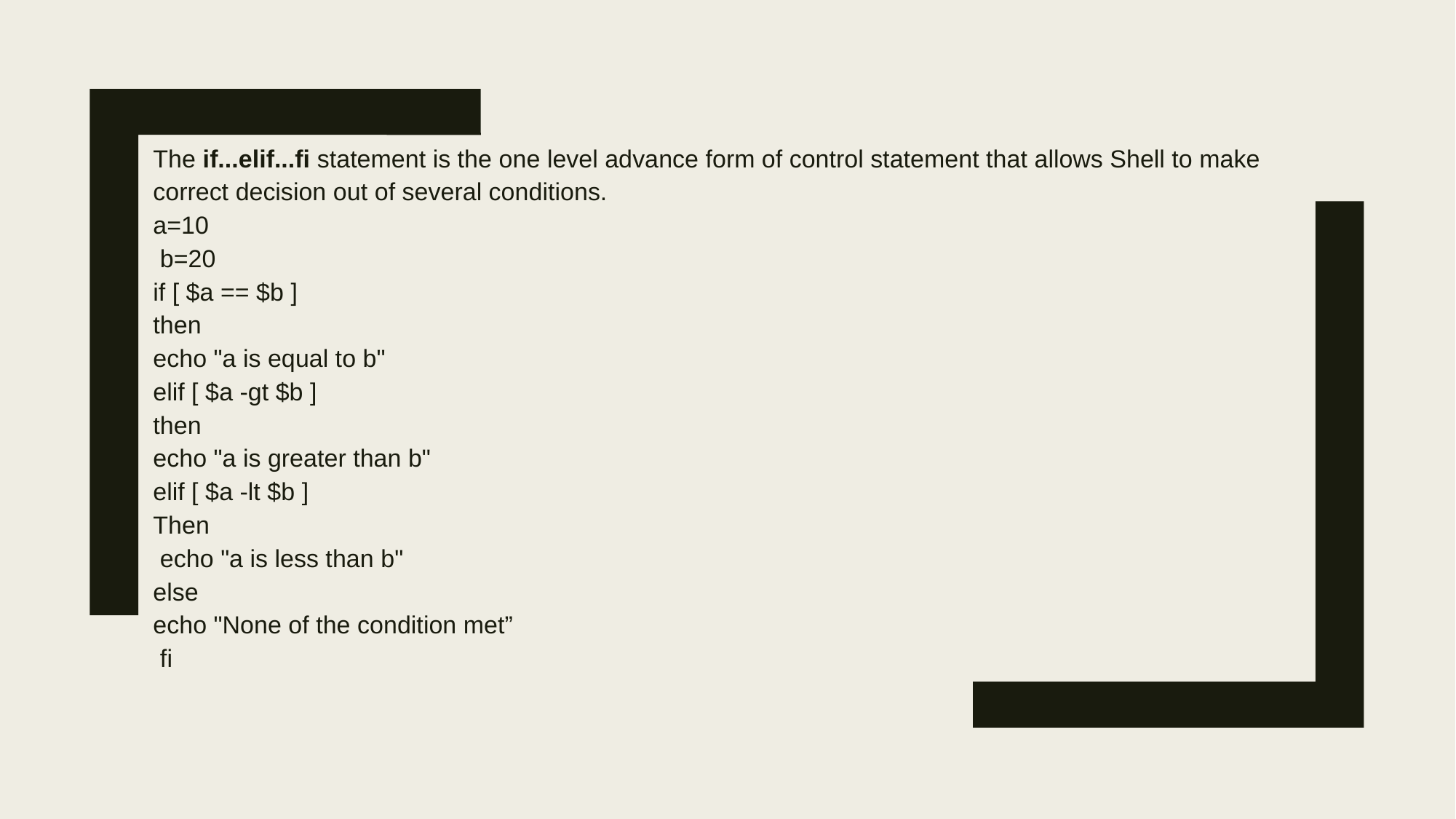

The if...elif...fi statement is the one level advance form of control statement that allows Shell to make correct decision out of several conditions.
a=10
 b=20
if [ $a == $b ]
then
echo "a is equal to b"
elif [ $a -gt $b ]
then
echo "a is greater than b"
elif [ $a -lt $b ]
Then
 echo "a is less than b"
else
echo "None of the condition met”
 fi